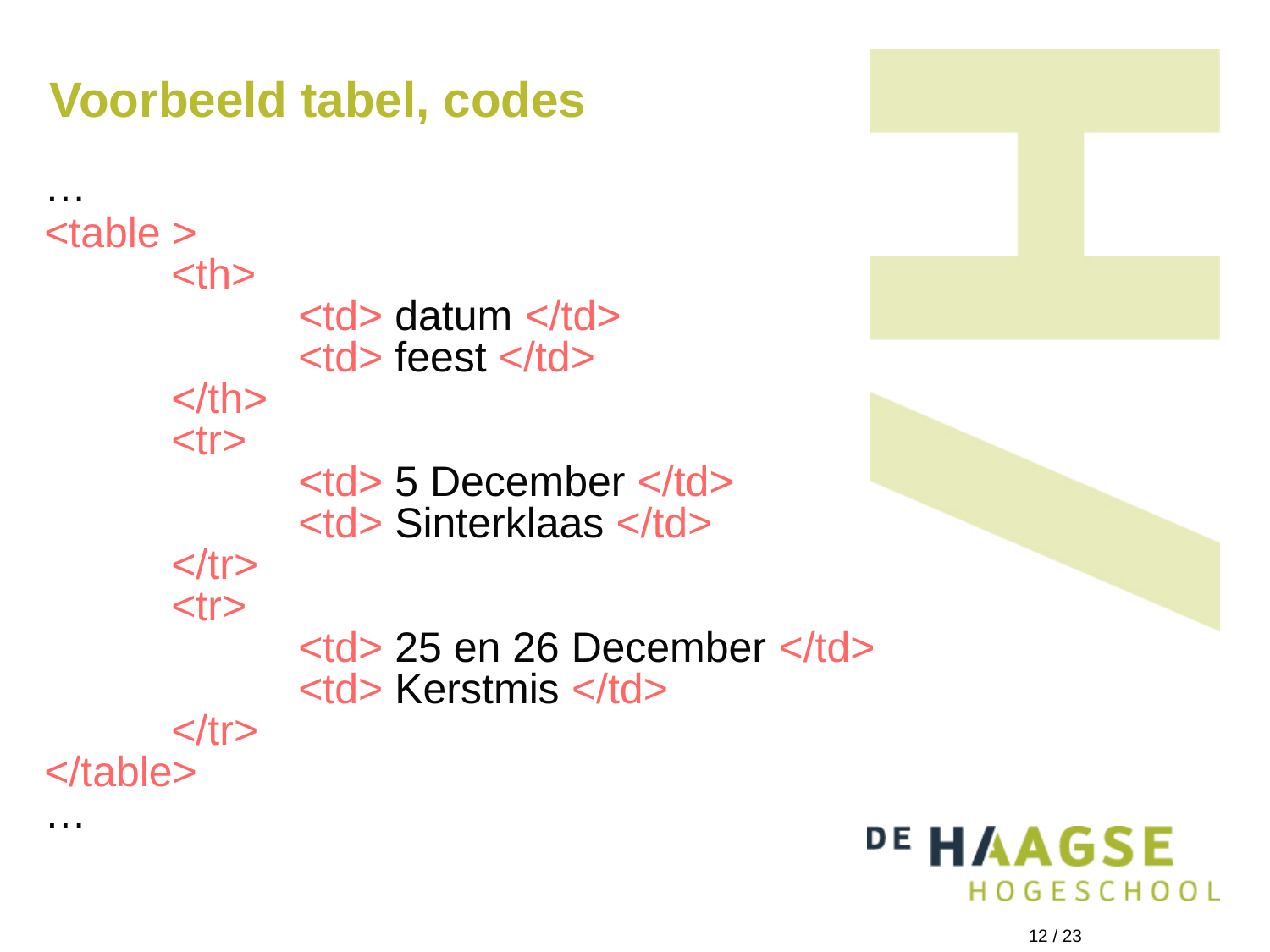

# Voorbeeld tabel, codes
…
<table >
	<th>
		<td> datum </td>
		<td> feest </td>
	</th>
	<tr>
		<td> 5 December </td>
		<td> Sinterklaas </td>
	</tr>
	<tr>
		<td> 25 en 26 December </td>
		<td> Kerstmis </td>
	</tr>
</table>
…
12 / 23